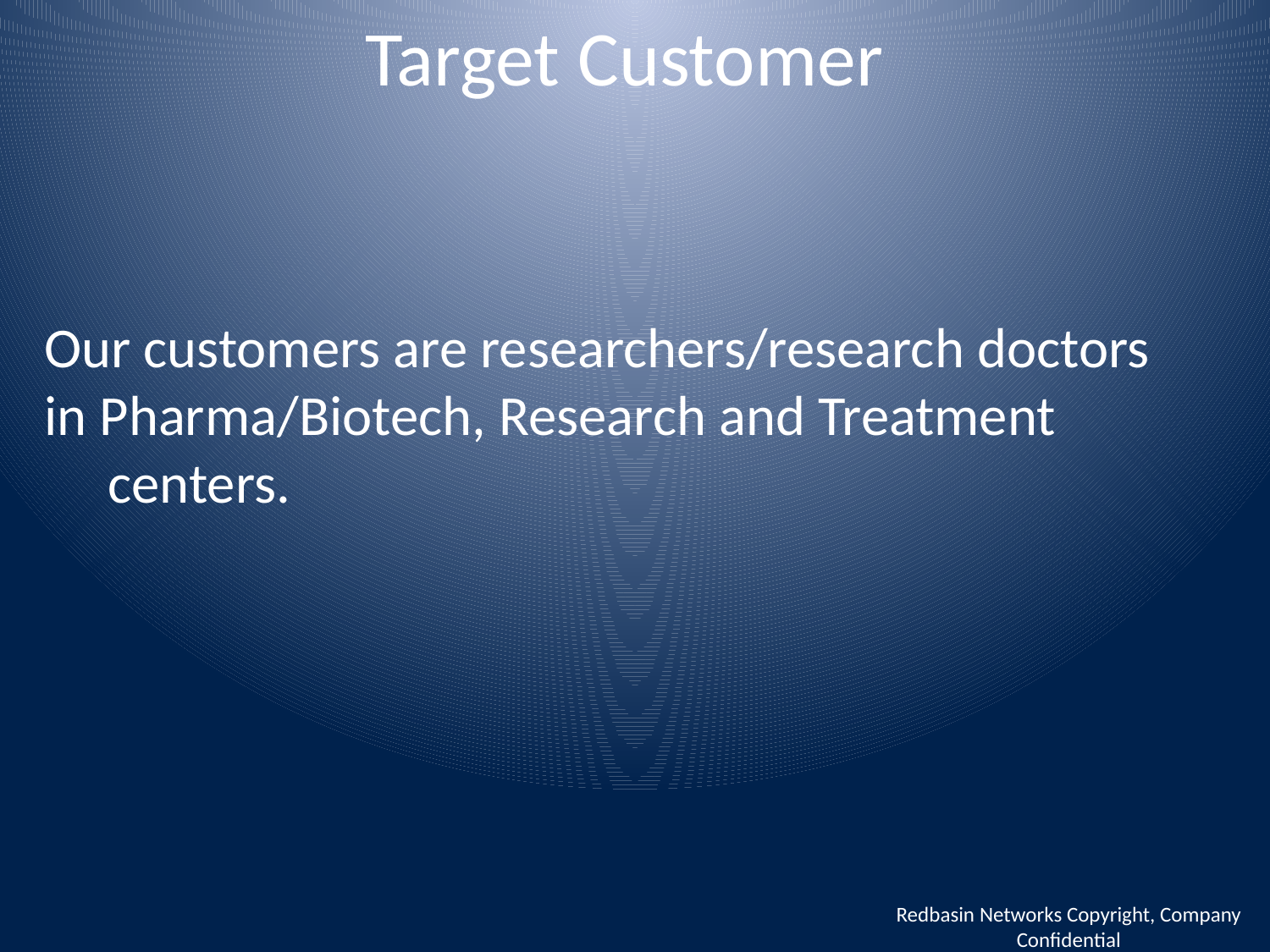

# Target Customer

Our customers are researchers/research doctors
in Pharma/Biotech, Research and Treatment centers.

Redbasin Networks Copyright, Company Confidential